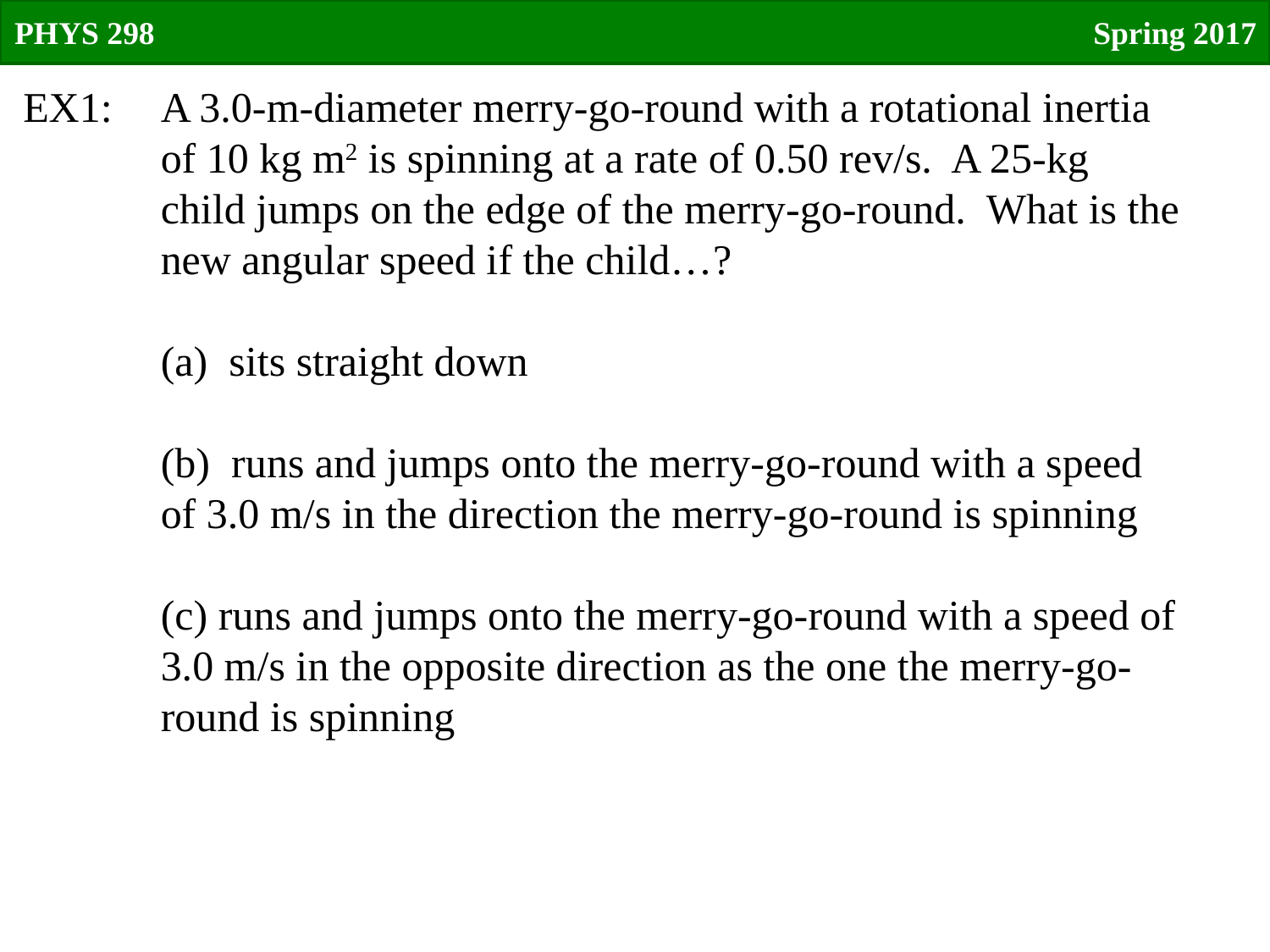

PHYS 298
Spring 2017
EX1:
A 3.0-m-diameter merry-go-round with a rotational inertia of 10 kg m2 is spinning at a rate of 0.50 rev/s.  A 25-kg child jumps on the edge of the merry-go-round.  What is the new angular speed if the child…?

(a)  sits straight down

(b)  runs and jumps onto the merry-go-round with a speed of 3.0 m/s in the direction the merry-go-round is spinning

(c) runs and jumps onto the merry-go-round with a speed of 3.0 m/s in the opposite direction as the one the merry-go-round is spinning